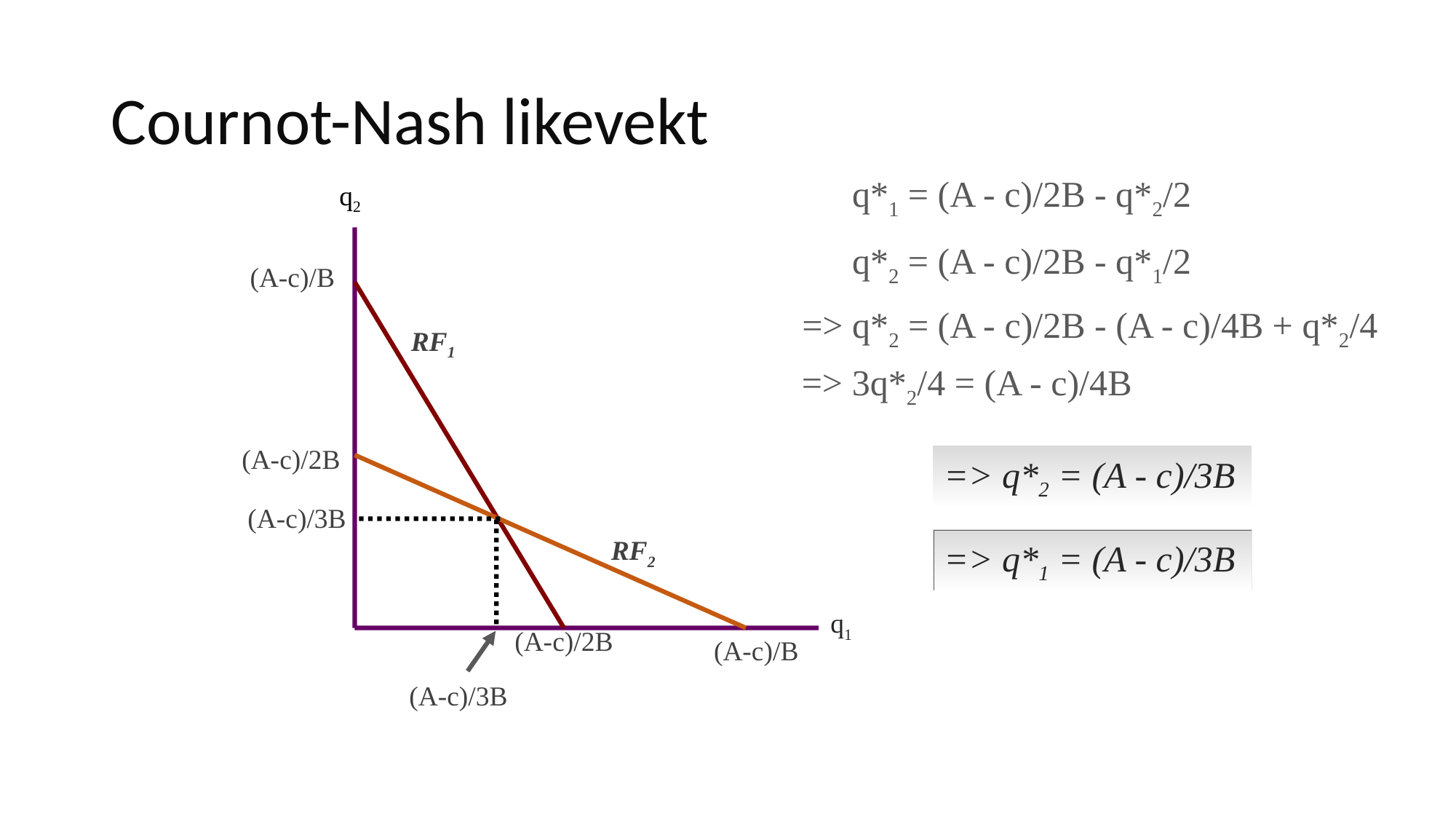

# Cournot-Nash likevekt
q*1 = (A - c)/2B - q*2/2
q2

q*2 = (A - c)/2B - q*1/2
(A-c)/B

=> q*2 = (A - c)/2B - (A - c)/4B + q*2/4
RF1
=> 3q*2/4 = (A - c)/4B
(A-c)/2B
=> q*2 = (A - c)/3B

(A-c)/3B

RF2
=> q*1 = (A - c)/3B
q1
(A-c)/2B

(A-c)/B

(A-c)/3B